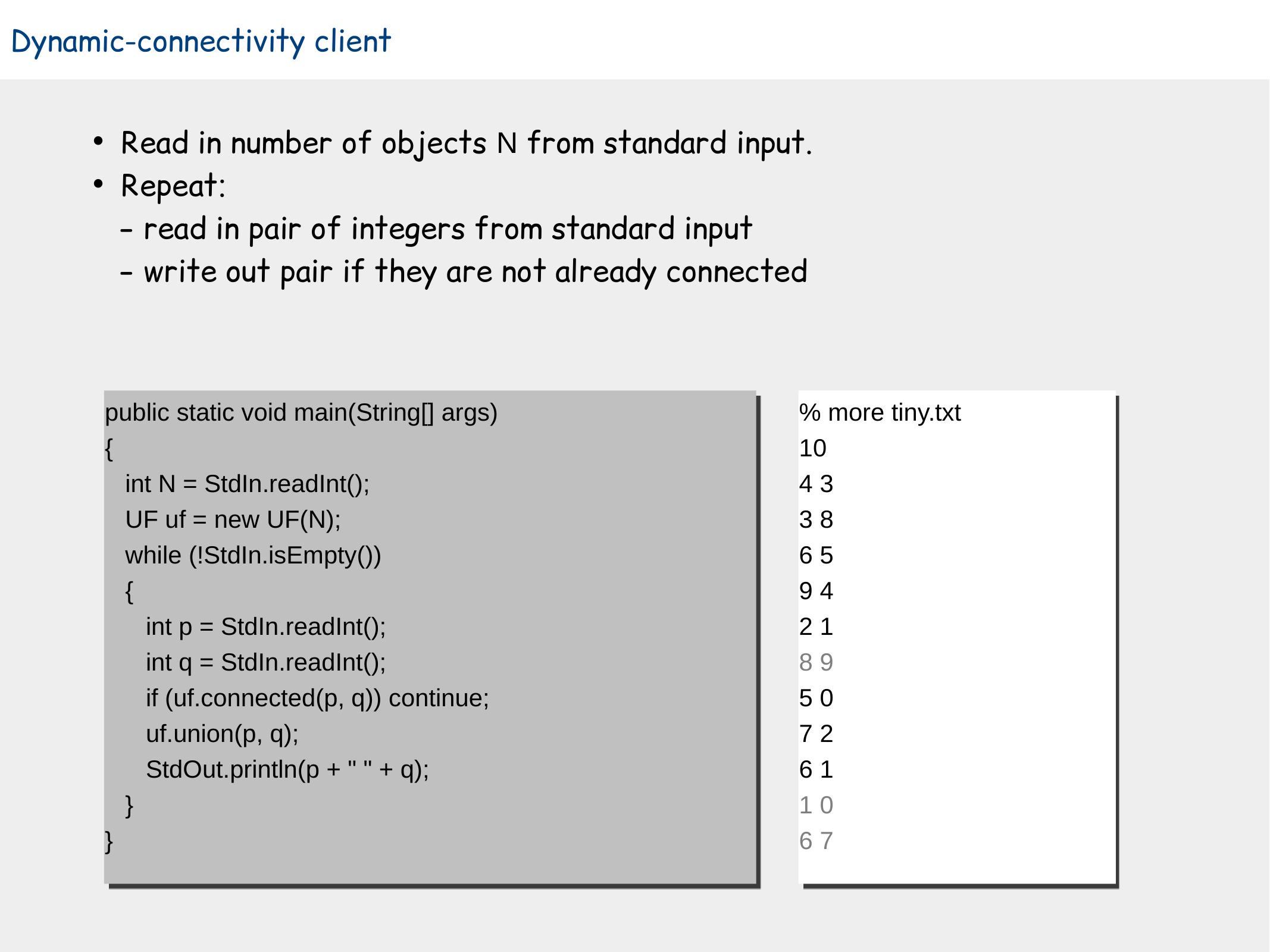

# Dynamic-connectivity client
Read in number of objects N from standard input.
Repeat:
read in pair of integers from standard input
write out pair if they are not already connected
public static void main(String[] args)
{
   int N = StdIn.readInt();
   UF uf = new UF(N);
   while (!StdIn.isEmpty())
   {
      int p = StdIn.readInt();
      int q = StdIn.readInt();
      if (uf.connected(p, q)) continue;
      uf.union(p, q);
      StdOut.println(p + " " + q);
   }
}
% more tiny.txt
10
4 3
3 8
6 5
9 4
2 1
8 9
5 0
7 2
6 1
1 0
6 7
10